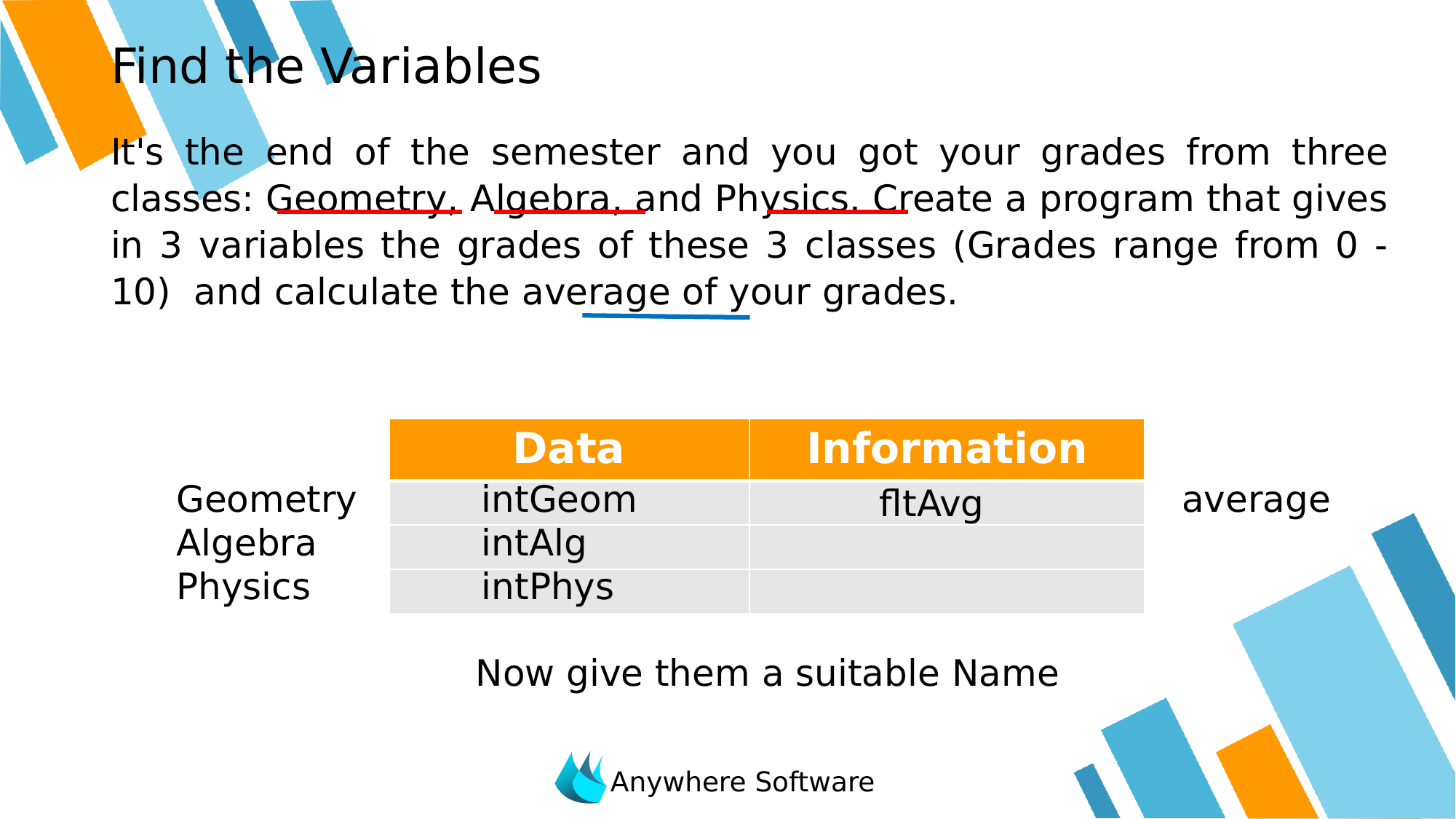

# Find the Variables
It's the end of the semester and you got your grades from three classes: Geometry, Algebra, and Physics. Create a program that gives in 3 variables the grades of these 3 classes (Grades range from 0 - 10)  and calculate the average of your grades.
| Data | Information |
| --- | --- |
|  |  |
|  |  |
|  |  |
Geometry
Algebra
Physics
intGeom
intAlg
intPhys
average
fltAvg
Now give them a suitable Name